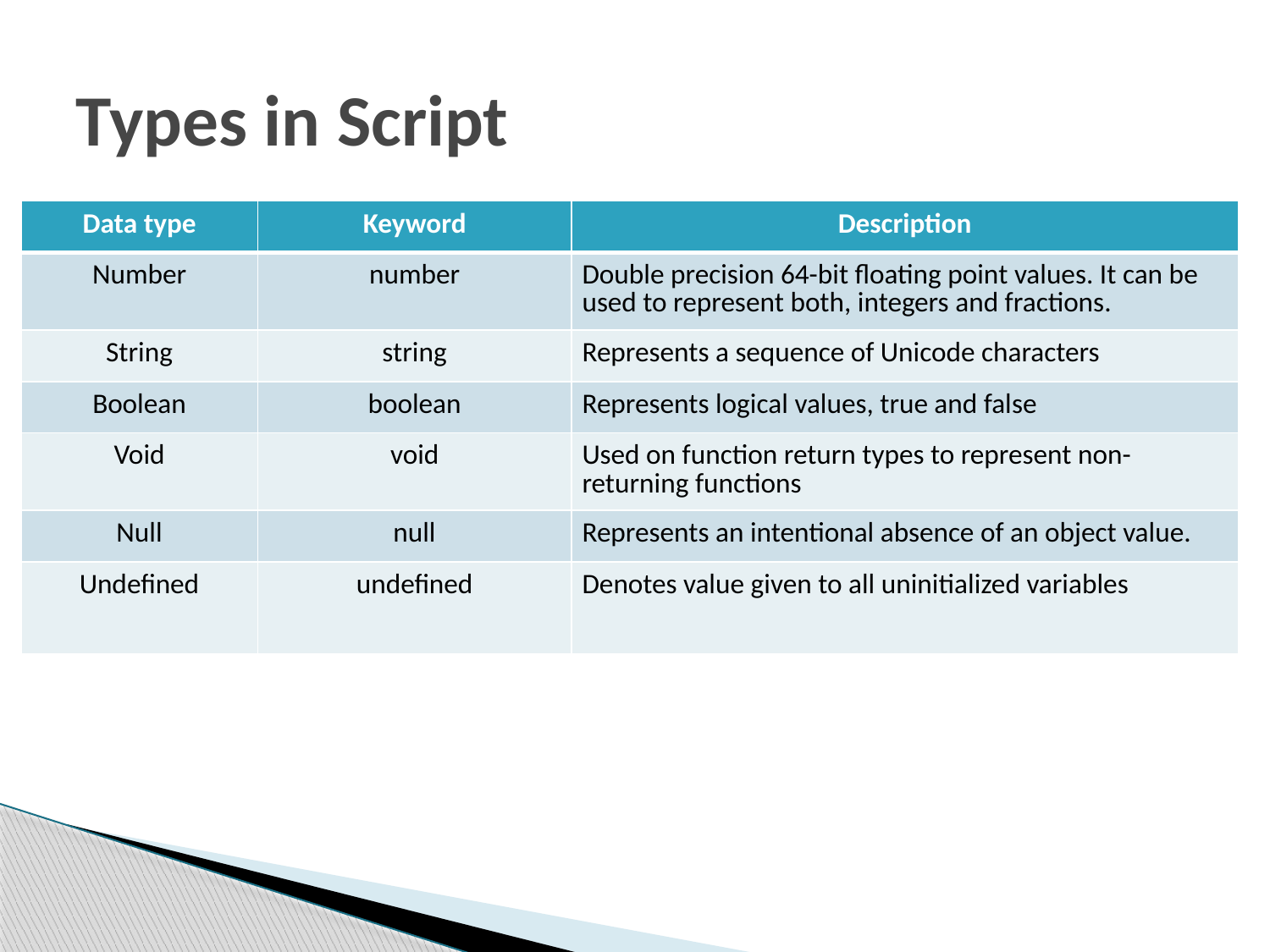

# Types in Script
| Data type | Keyword | Description |
| --- | --- | --- |
| Number | number | Double precision 64-bit floating point values. It can be used to represent both, integers and fractions. |
| String | string | Represents a sequence of Unicode characters |
| Boolean | boolean | Represents logical values, true and false |
| Void | void | Used on function return types to represent non-returning functions |
| Null | null | Represents an intentional absence of an object value. |
| Undefined | undefined | Denotes value given to all uninitialized variables |